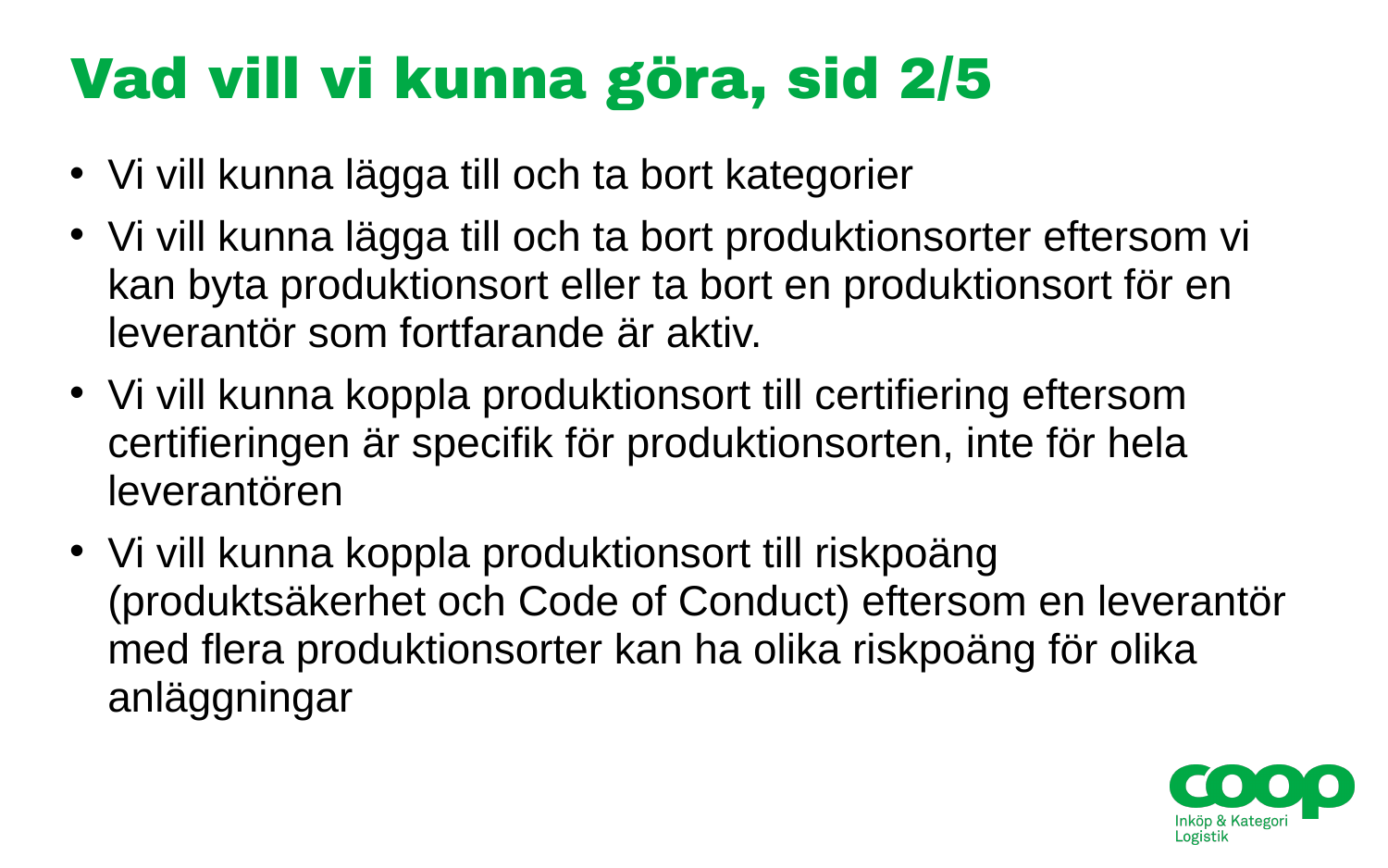

# Vad vill vi kunna göra, sid 2/5
Vi vill kunna lägga till och ta bort kategorier
Vi vill kunna lägga till och ta bort produktionsorter eftersom vi kan byta produktionsort eller ta bort en produktionsort för en leverantör som fortfarande är aktiv.
Vi vill kunna koppla produktionsort till certifiering eftersom certifieringen är specifik för produktionsorten, inte för hela leverantören
Vi vill kunna koppla produktionsort till riskpoäng (produktsäkerhet och Code of Conduct) eftersom en leverantör med flera produktionsorter kan ha olika riskpoäng för olika anläggningar